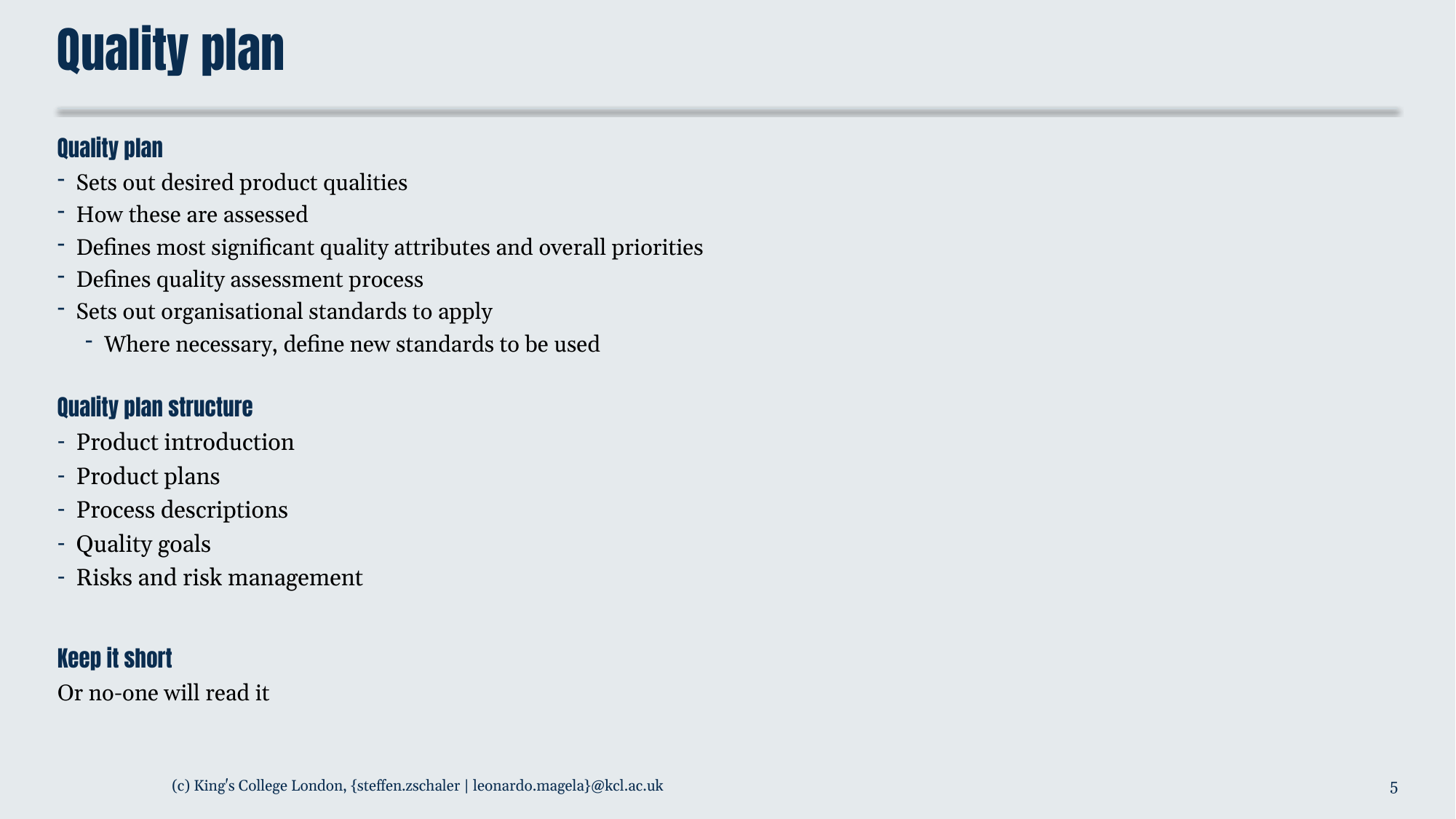

# Quality plan
Quality plan
Sets out desired product qualities
How these are assessed
Defines most significant quality attributes and overall priorities
Defines quality assessment process
Sets out organisational standards to apply
Where necessary, define new standards to be used

Quality plan structure
Product introduction
Product plans
Process descriptions
Quality goals
Risks and risk management

Keep it short
Or no-one will read it
(c) King's College London, {steffen.zschaler | leonardo.magela}@kcl.ac.uk
5